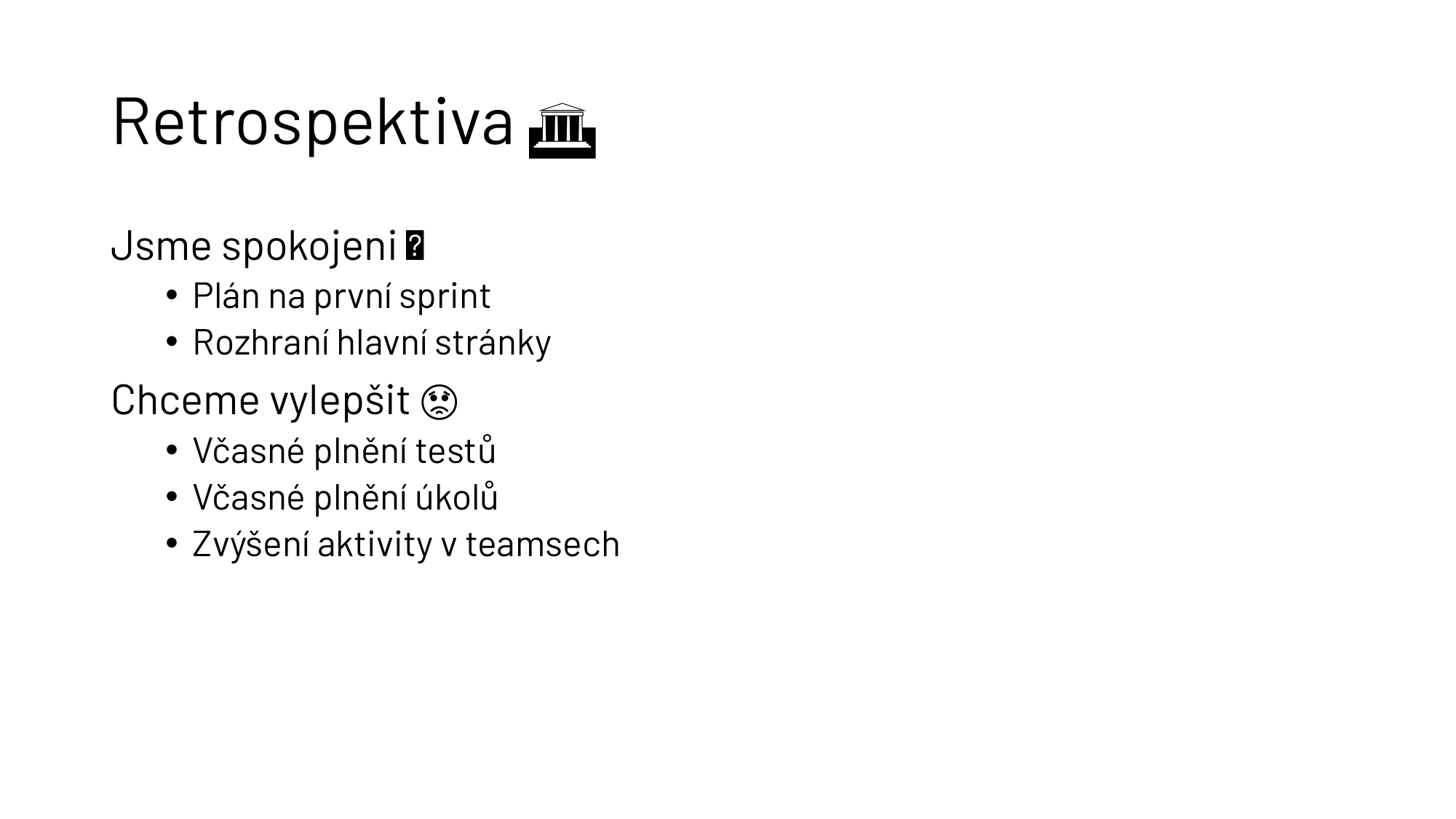

# Retrospektiva 🏛️
Jsme spokojeni 🥳
Plán na první sprint
Rozhraní hlavní stránky
Chceme vylepšit 😡
Včasné plnění testů
Včasné plnění úkolů
Zvýšení aktivity v teamsech